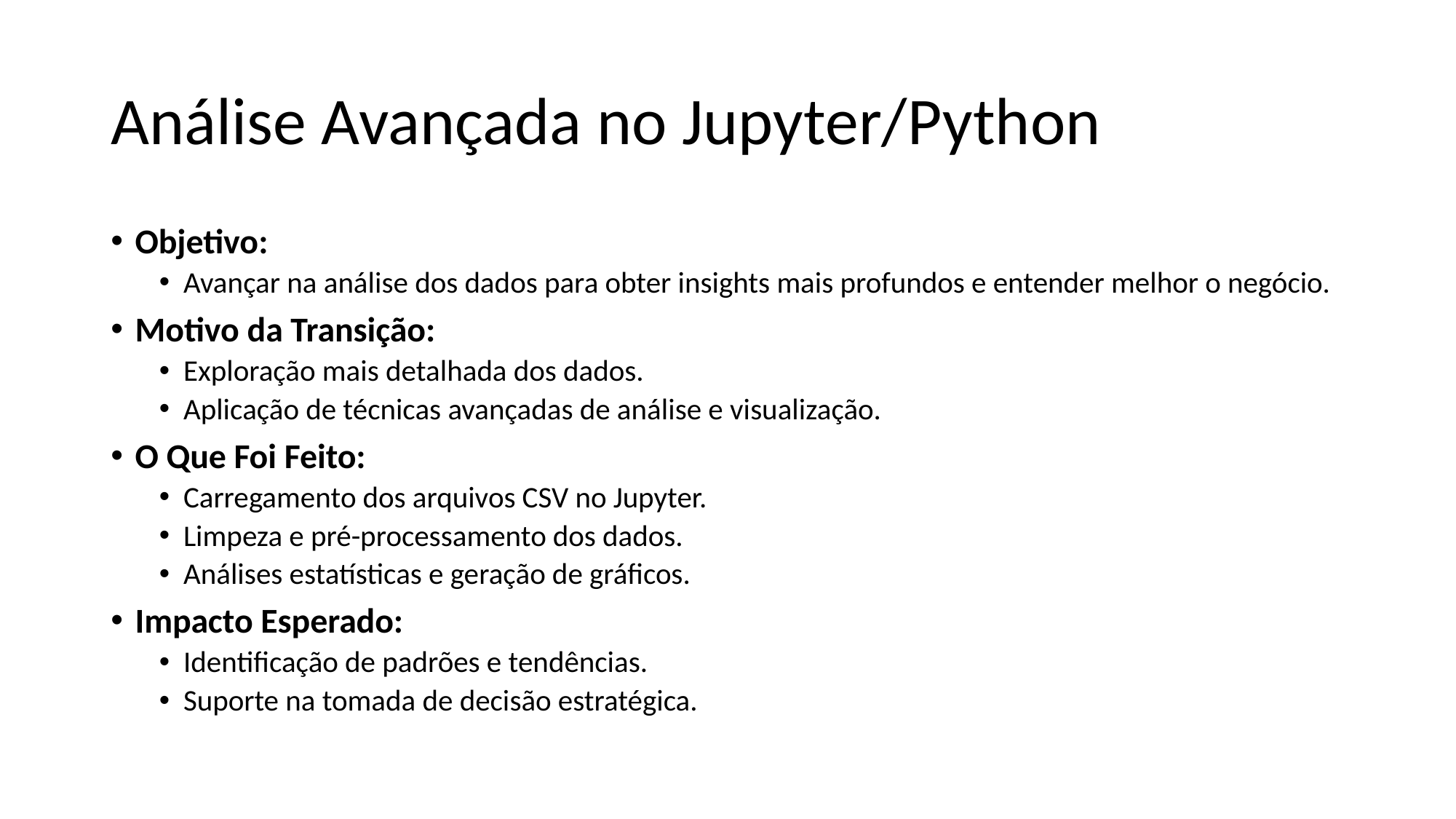

# Análise Avançada no Jupyter/Python
Objetivo:
Avançar na análise dos dados para obter insights mais profundos e entender melhor o negócio.
Motivo da Transição:
Exploração mais detalhada dos dados.
Aplicação de técnicas avançadas de análise e visualização.
O Que Foi Feito:
Carregamento dos arquivos CSV no Jupyter.
Limpeza e pré-processamento dos dados.
Análises estatísticas e geração de gráficos.
Impacto Esperado:
Identificação de padrões e tendências.
Suporte na tomada de decisão estratégica.